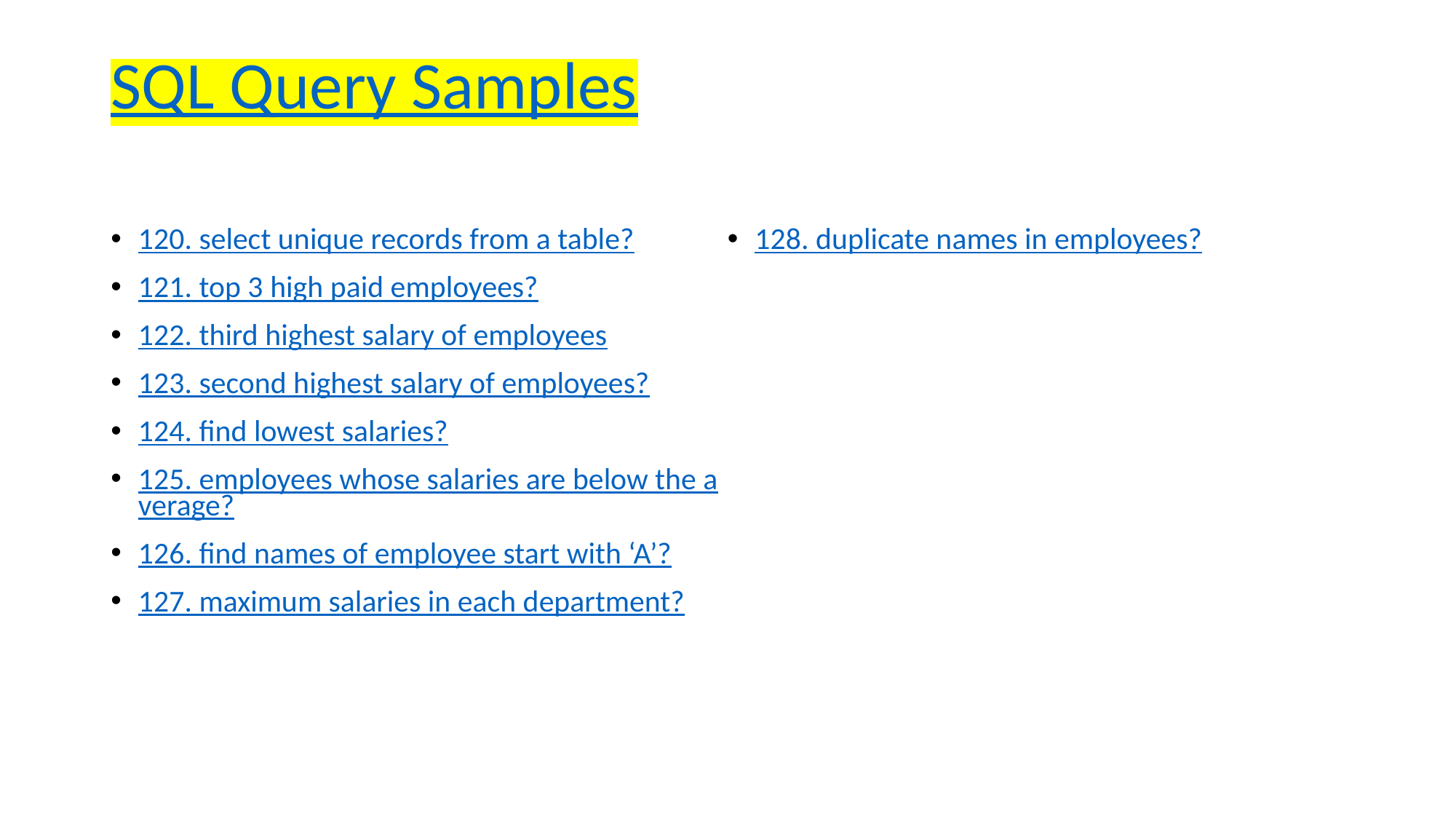

# SQL Query Samples
120. select unique records from a table?
121. top 3 high paid employees?
122. third highest salary of employees
123. second highest salary of employees?
124. find lowest salaries?
125. employees whose salaries are below the average?
126. find names of employee start with ‘A’?
127. maximum salaries in each department?
128. duplicate names in employees?